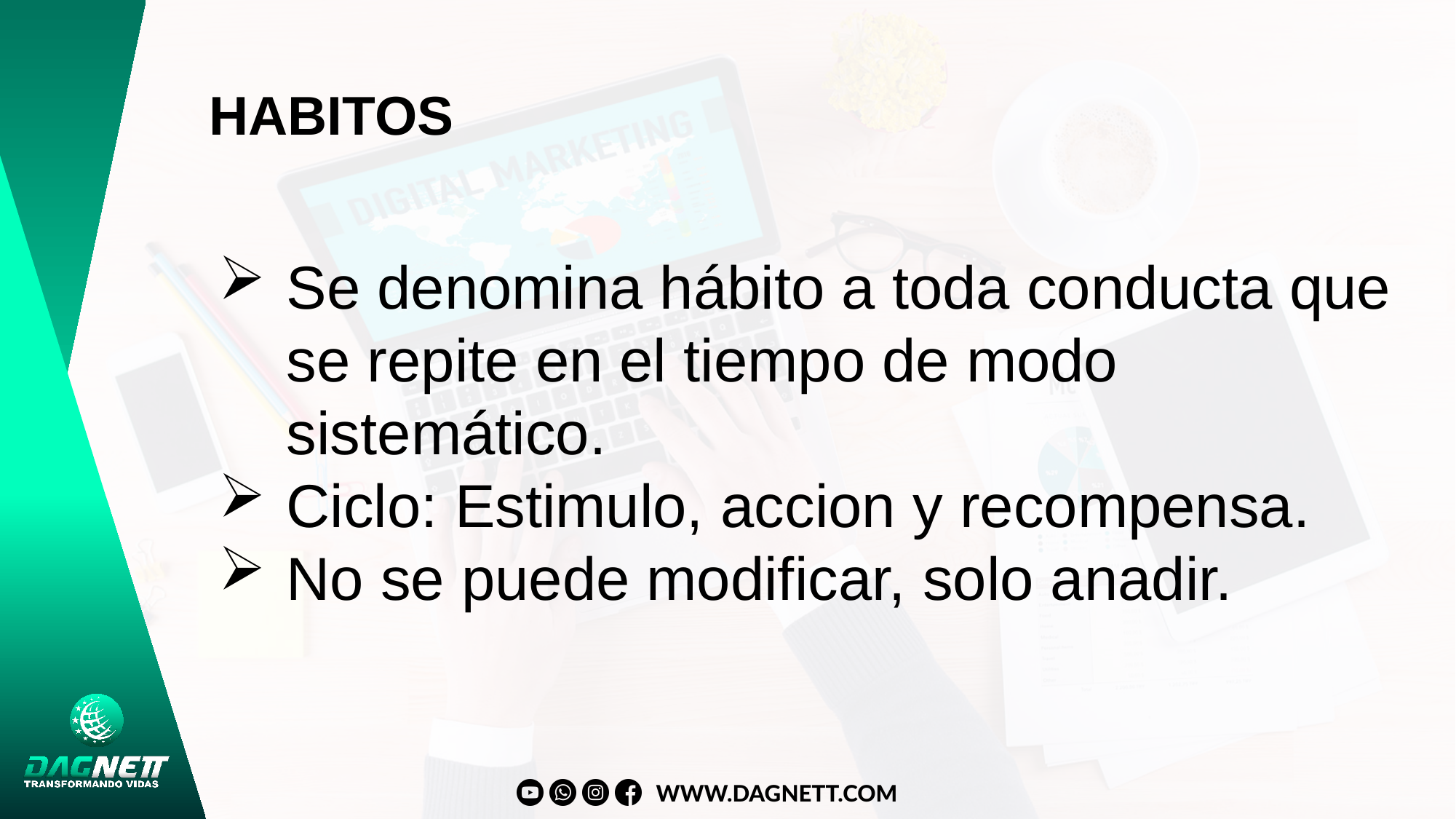

HABITOS
Se denomina hábito a toda conducta que se repite en el tiempo de modo sistemático.
Ciclo: Estimulo, accion y recompensa.
No se puede modificar, solo anadir.